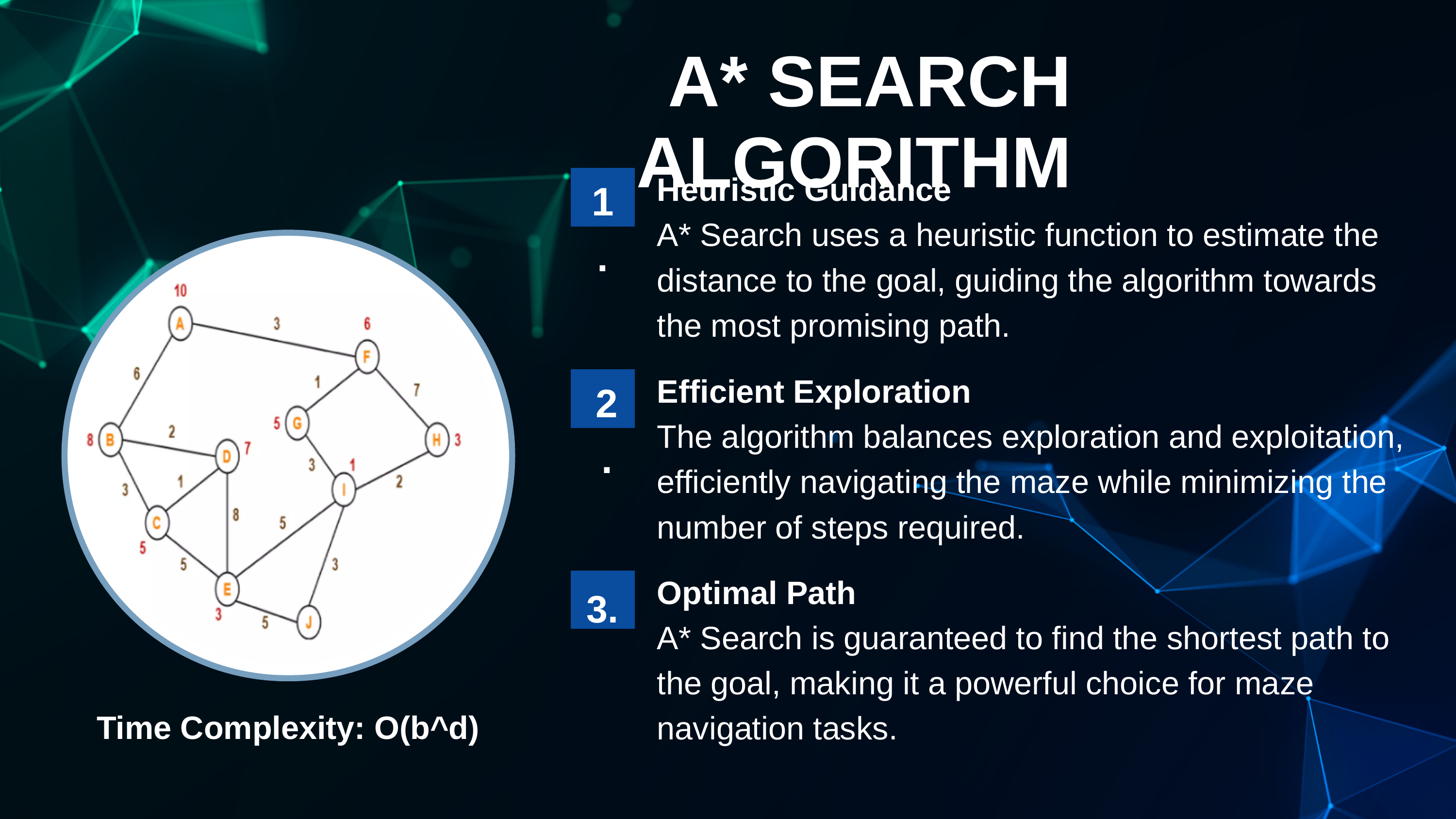

A* SEARCH ALGORITHM
Heuristic Guidance
A* Search uses a heuristic function to estimate the distance to the goal, guiding the algorithm towards the most promising path.

1.

Efficient Exploration
The algorithm balances exploration and exploitation, efficiently navigating the maze while minimizing the number of steps required.

2.

Optimal Path
A* Search is guaranteed to find the shortest path to the goal, making it a powerful choice for maze navigation tasks.

3.
Time Complexity: O(b^d)